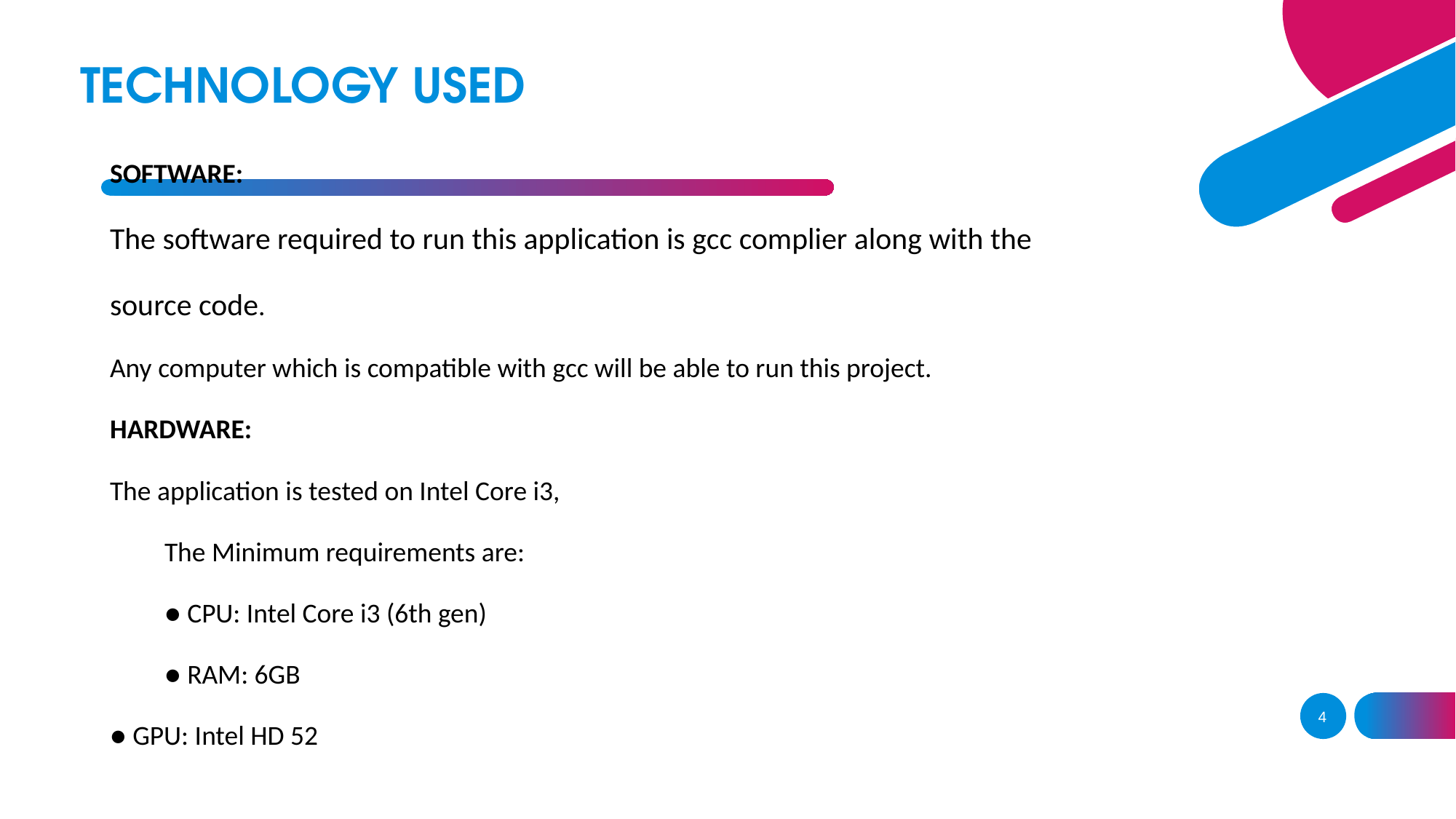

TECHNOLOGY USED
SOFTWARE:
The software required to run this application is gcc complier along with the
source code.
Any computer which is compatible with gcc will be able to run this project.
HARDWARE:
The application is tested on Intel Core i3,
The Minimum requirements are:
        ● CPU: Intel Core i3 (6th gen)
● RAM: 6GB
● GPU: Intel HD 52
4